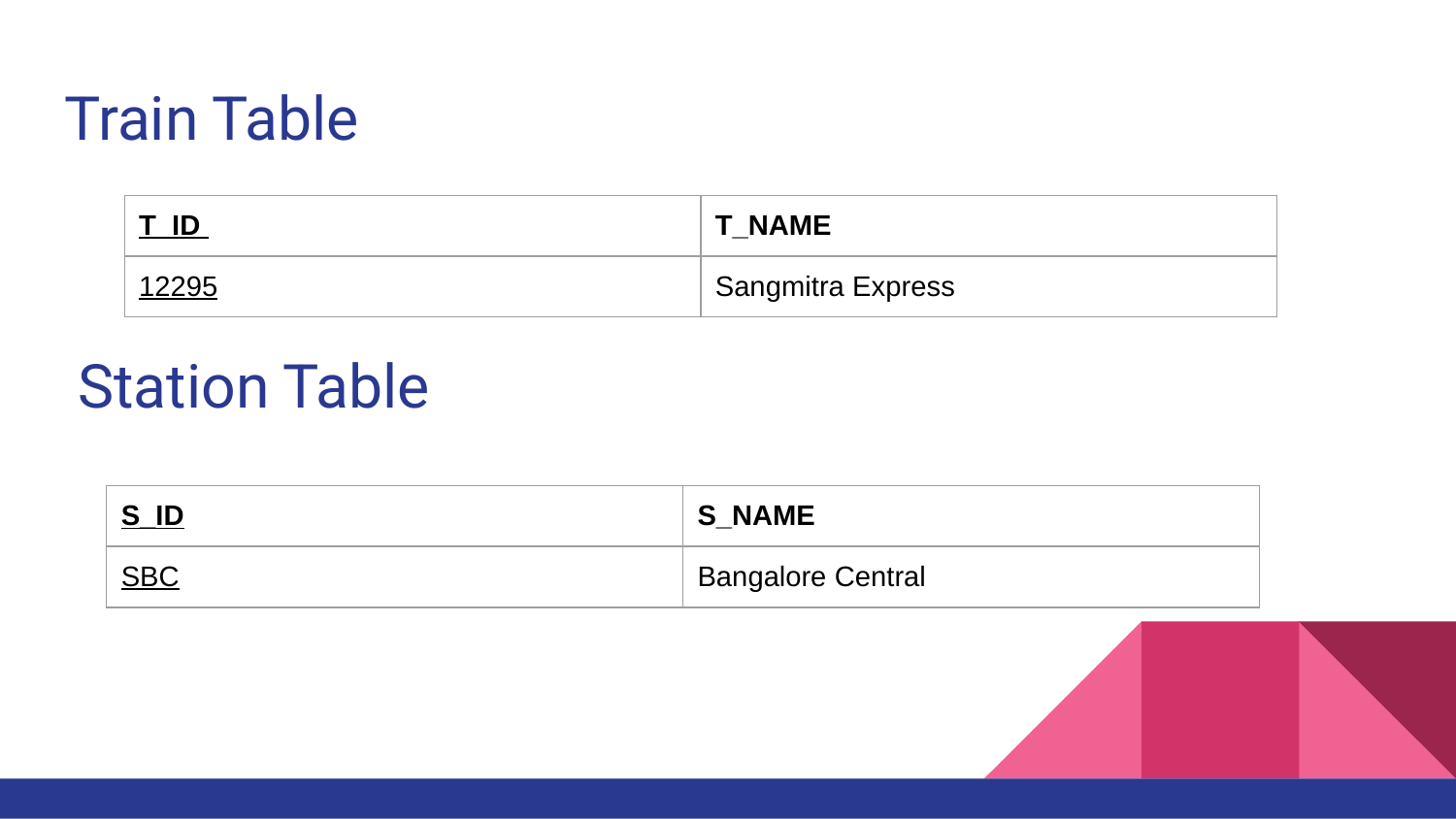

# Train Table
| T\_ID | T\_NAME |
| --- | --- |
| 12295 | Sangmitra Express |
Station Table

| S\_ID | S\_NAME |
| --- | --- |
| SBC | Bangalore Central |